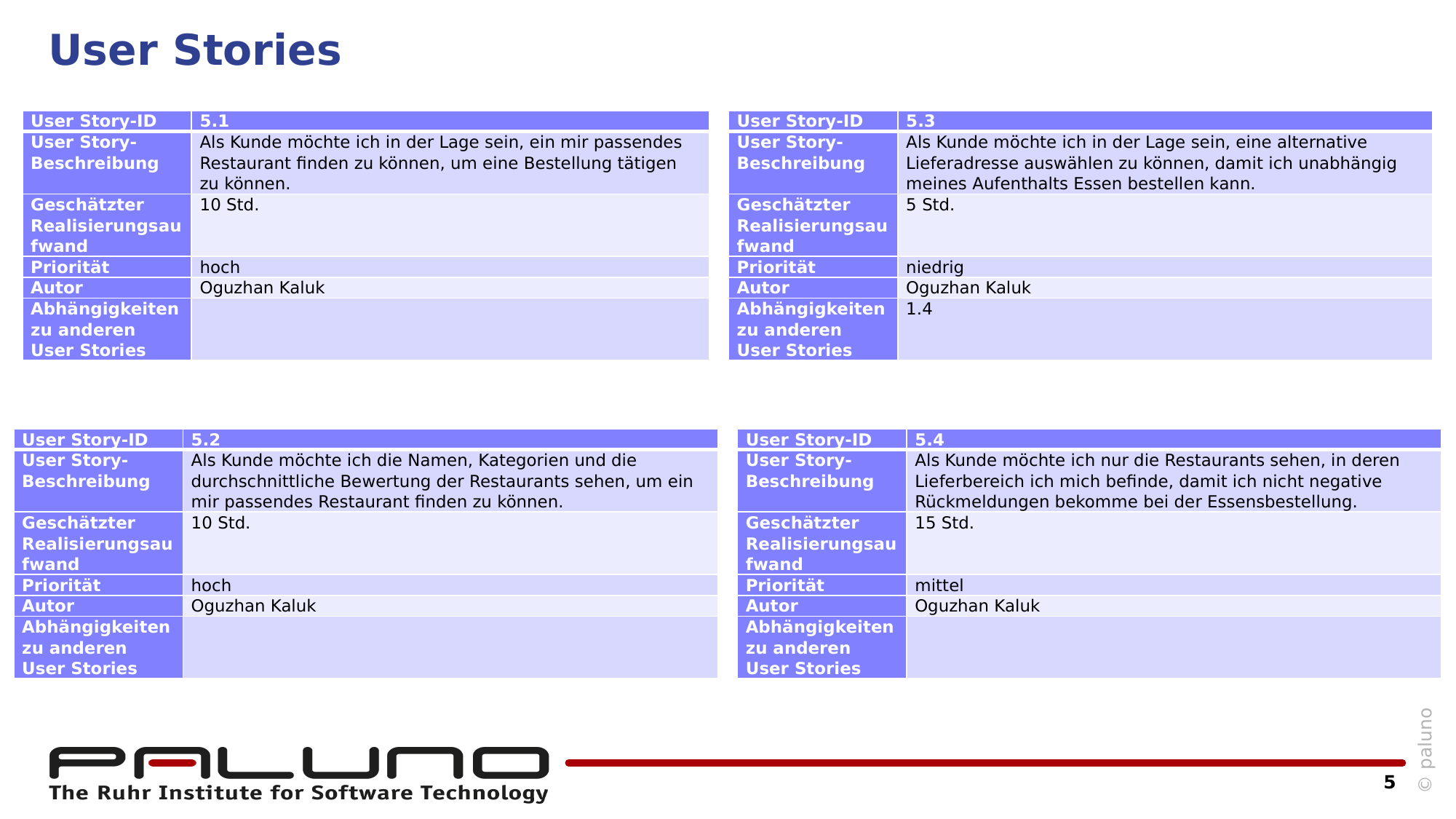

# User Stories
| User Story-ID | 5.1 |
| --- | --- |
| User Story-Beschreibung | Als Kunde möchte ich in der Lage sein, ein mir passendes Restaurant finden zu können, um eine Bestellung tätigen zu können. |
| Geschätzter Realisierungsaufwand | 10 Std. |
| Priorität | hoch |
| Autor | Oguzhan Kaluk |
| Abhängigkeiten zu anderen User Stories |  |
| User Story-ID | 5.3 |
| --- | --- |
| User Story-Beschreibung | Als Kunde möchte ich in der Lage sein, eine alternative Lieferadresse auswählen zu können, damit ich unabhängig meines Aufenthalts Essen bestellen kann. |
| Geschätzter Realisierungsaufwand | 5 Std. |
| Priorität | niedrig |
| Autor | Oguzhan Kaluk |
| Abhängigkeiten zu anderen User Stories | 1.4 |
| User Story-ID | 5.2 |
| --- | --- |
| User Story-Beschreibung | Als Kunde möchte ich die Namen, Kategorien und die durchschnittliche Bewertung der Restaurants sehen, um ein mir passendes Restaurant finden zu können. |
| Geschätzter Realisierungsaufwand | 10 Std. |
| Priorität | hoch |
| Autor | Oguzhan Kaluk |
| Abhängigkeiten zu anderen User Stories |  |
| User Story-ID | 5.4 |
| --- | --- |
| User Story-Beschreibung | Als Kunde möchte ich nur die Restaurants sehen, in deren Lieferbereich ich mich befinde, damit ich nicht negative Rückmeldungen bekomme bei der Essensbestellung. |
| Geschätzter Realisierungsaufwand | 15 Std. |
| Priorität | mittel |
| Autor | Oguzhan Kaluk |
| Abhängigkeiten zu anderen User Stories |  |
5